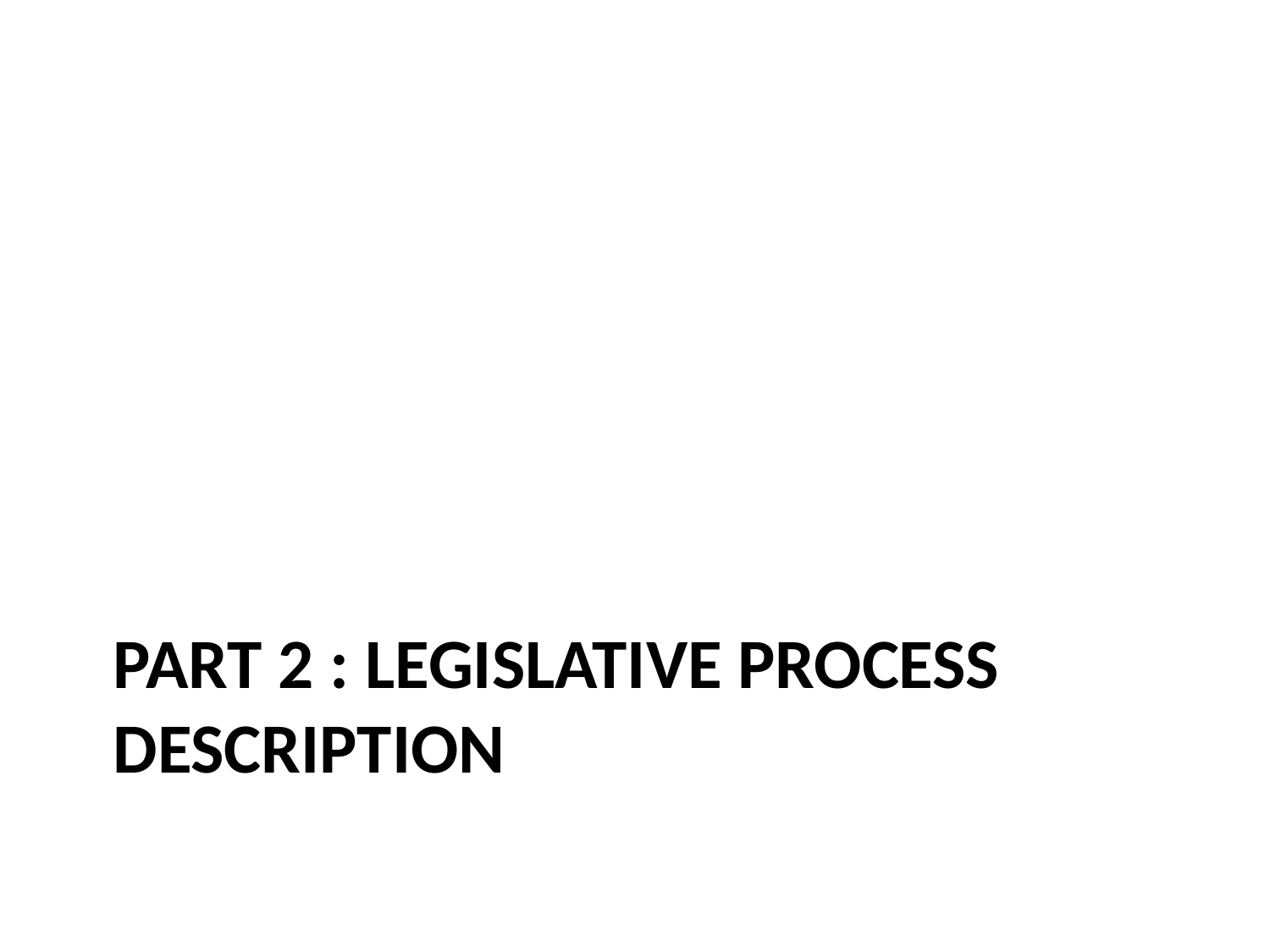

# PART 2 : LEGISLATIVE PROCESS DESCRIPTION